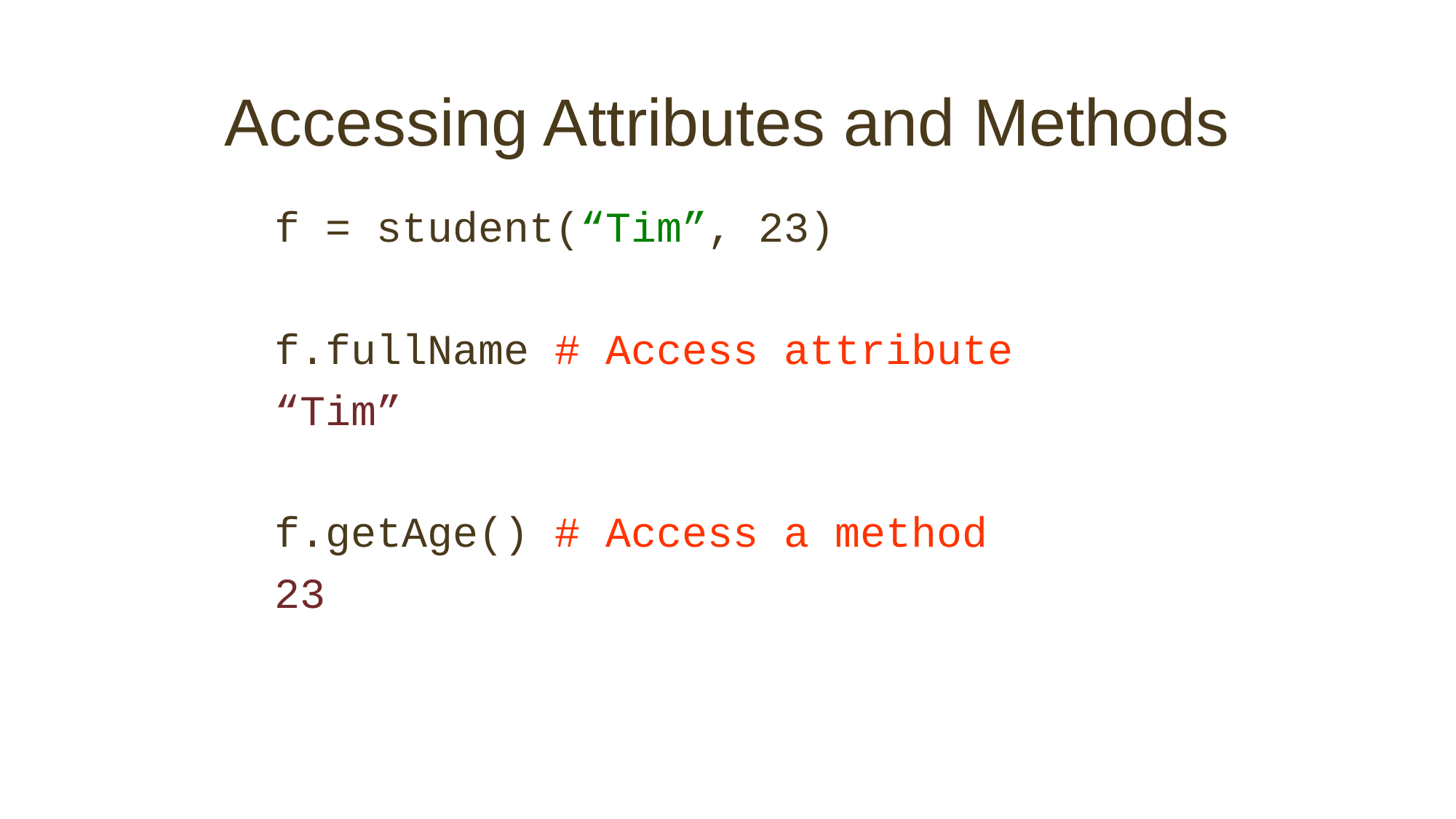

# Accessing Attributes and Methods
f = student(“Tim”, 23)

f.fullName # Access attribute
“Tim”

f.getAge() # Access a method
23